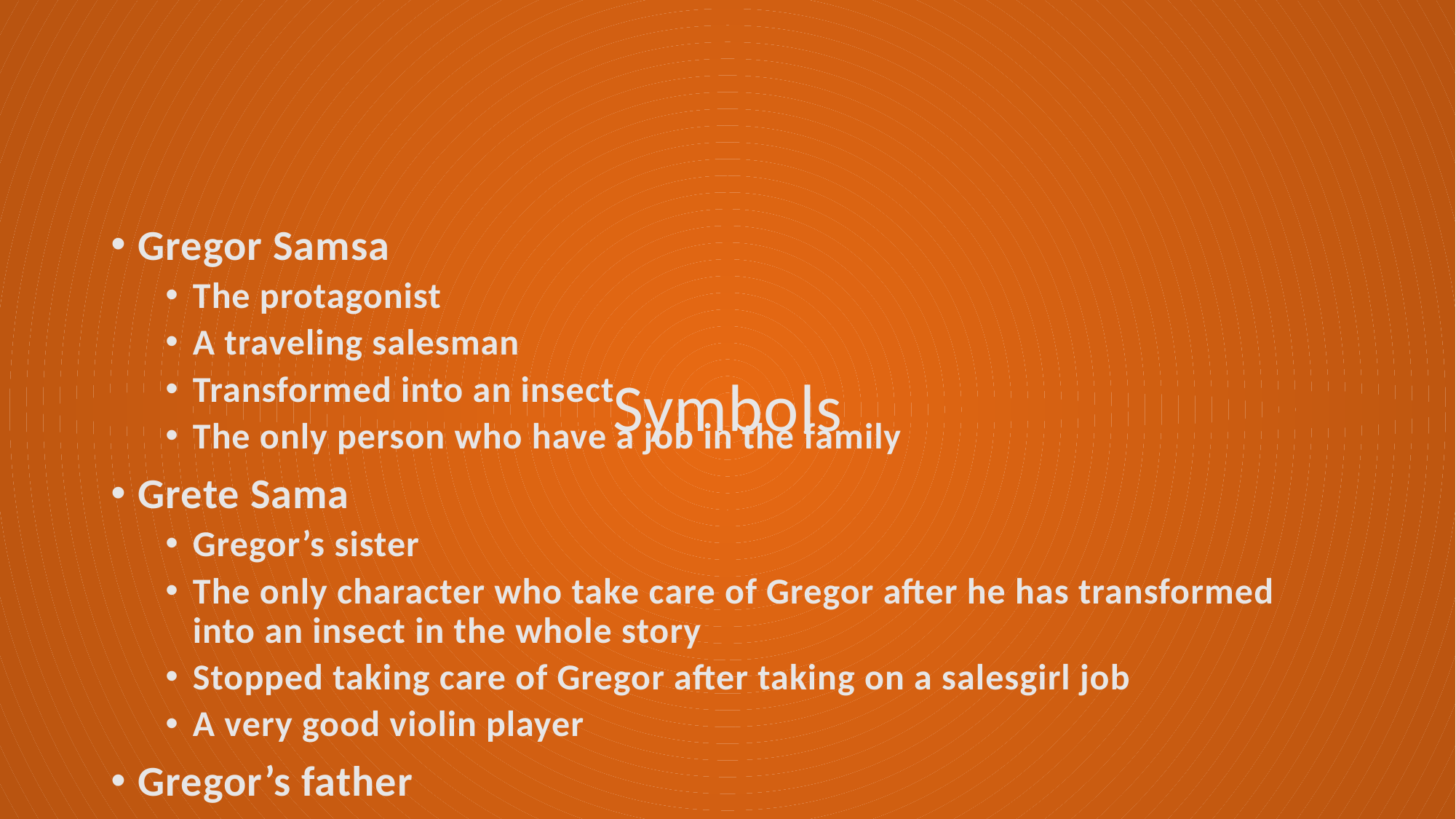

Gregor Samsa
The protagonist
A traveling salesman
Transformed into an insect
The only person who have a job in the family
Grete Sama
Gregor’s sister
The only character who take care of Gregor after he has transformed into an insect in the whole story
Stopped taking care of Gregor after taking on a salesgirl job
A very good violin player
Gregor’s father
# Symbols